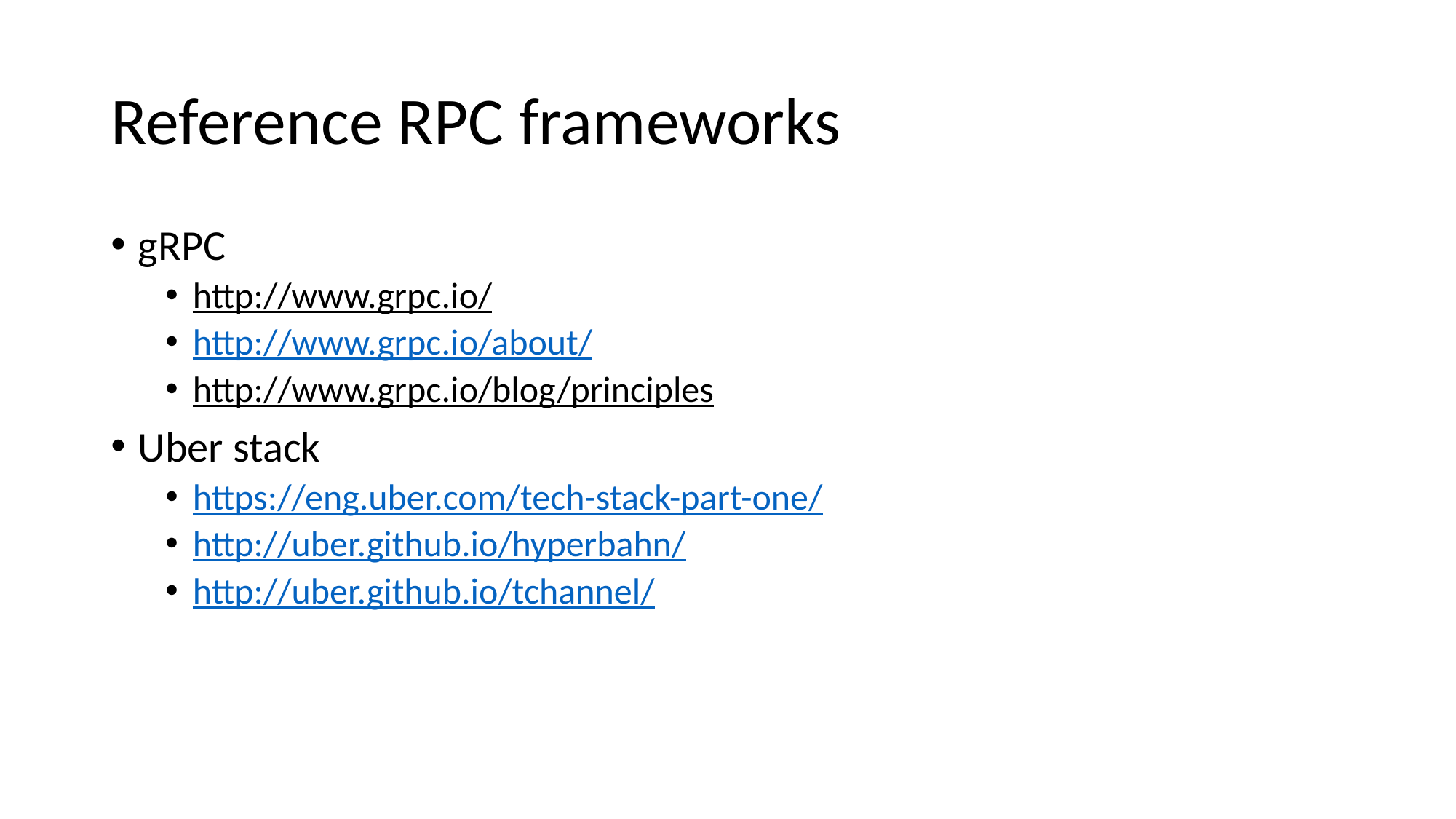

# Reference RPC frameworks
gRPC
http://www.grpc.io/
http://www.grpc.io/about/
http://www.grpc.io/blog/principles
Uber stack
https://eng.uber.com/tech-stack-part-one/
http://uber.github.io/hyperbahn/
http://uber.github.io/tchannel/